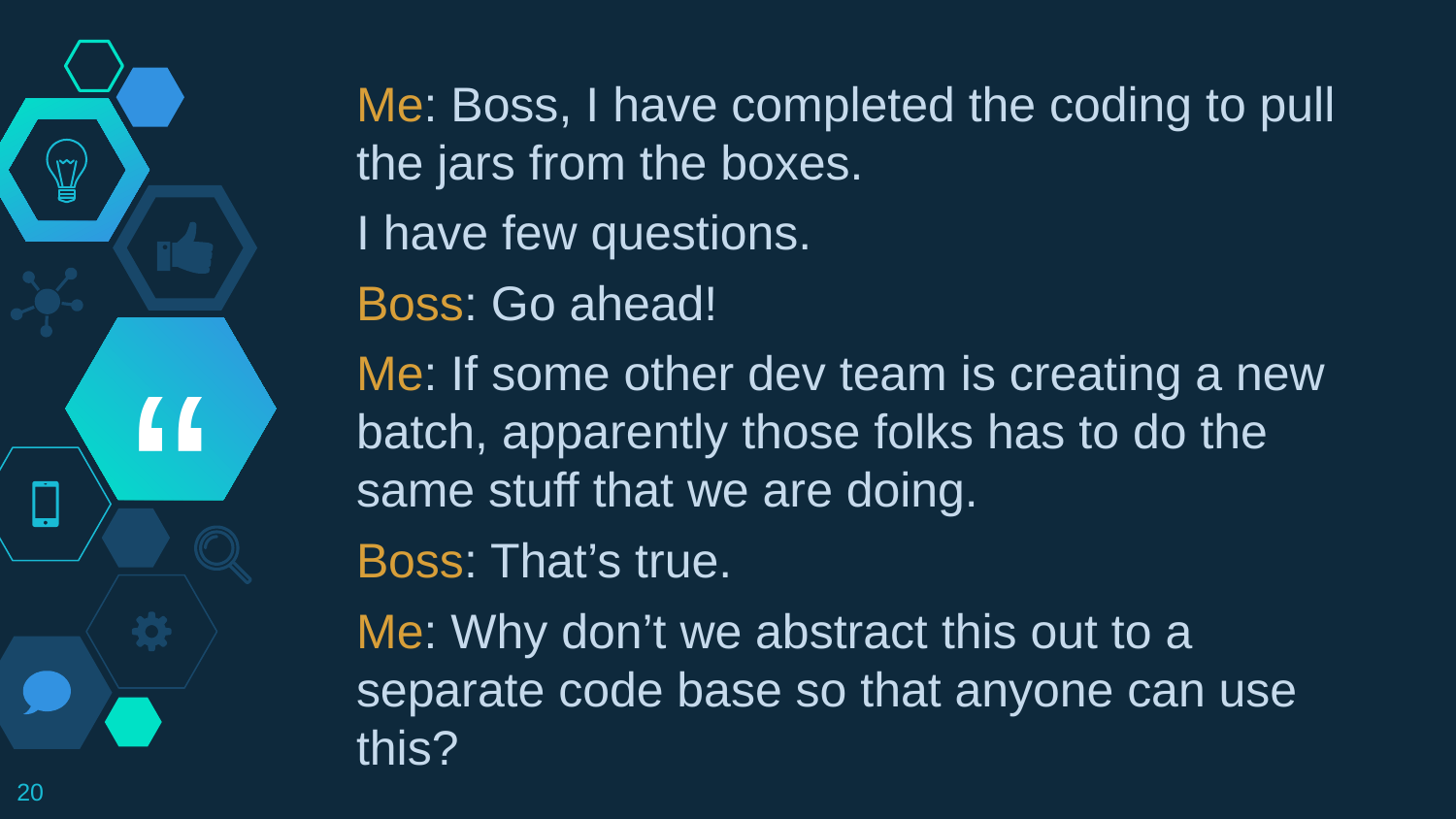

Me: Boss, I have completed the coding to pull the jars from the boxes.
I have few questions.
Boss: Go ahead!
Me: If some other dev team is creating a new batch, apparently those folks has to do the same stuff that we are doing.
Boss: That’s true.
Me: Why don’t we abstract this out to a separate code base so that anyone can use this?
20